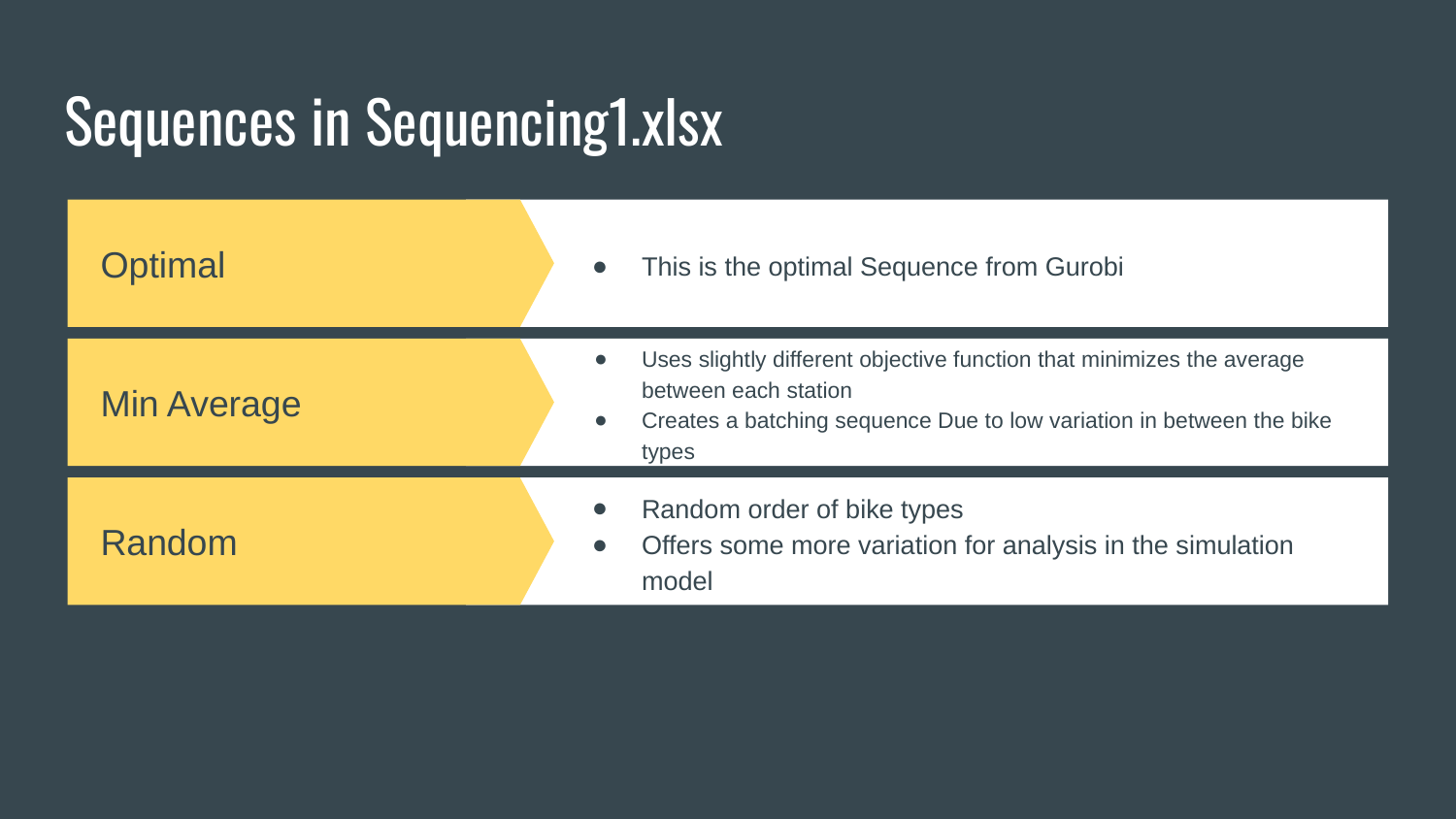

# Sequences in Sequencing1.xlsx

This is the optimal Sequence from Gurobi
Optimal

Min Average
Uses slightly different objective function that minimizes the average between each station
Creates a batching sequence Due to low variation in between the bike types

Random
Random order of bike types
Offers some more variation for analysis in the simulation model
Deliverable 4